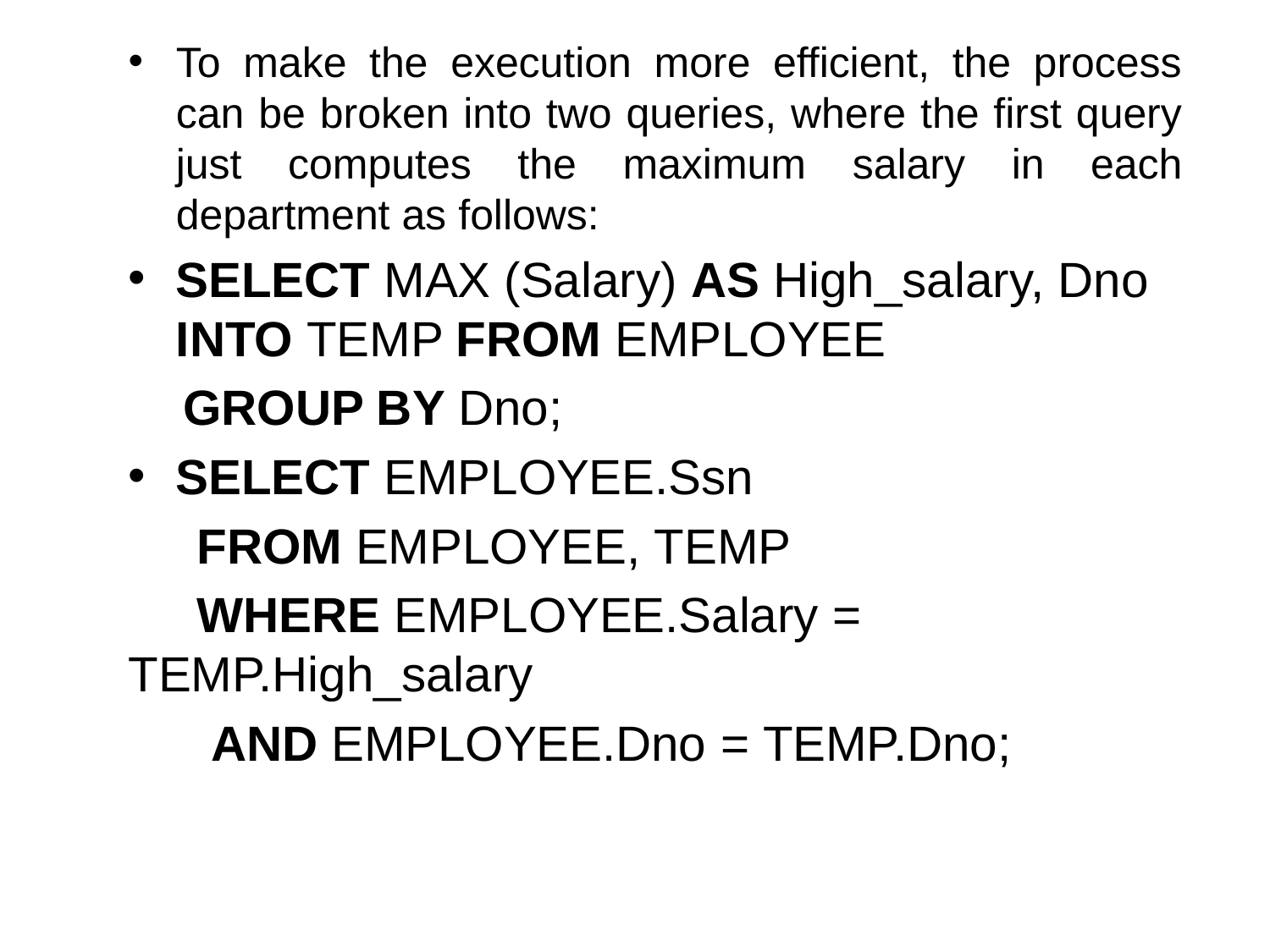

To make the execution more efficient, the process can be broken into two queries, where the first query just computes the maximum salary in each department as follows:
SELECT MAX (Salary) AS High_salary, Dno INTO TEMP FROM EMPLOYEE
    GROUP BY Dno;
SELECT EMPLOYEE.Ssn
     FROM EMPLOYEE, TEMP
     WHERE EMPLOYEE.Salary =    TEMP.High_salary
      AND EMPLOYEE.Dno = TEMP.Dno;